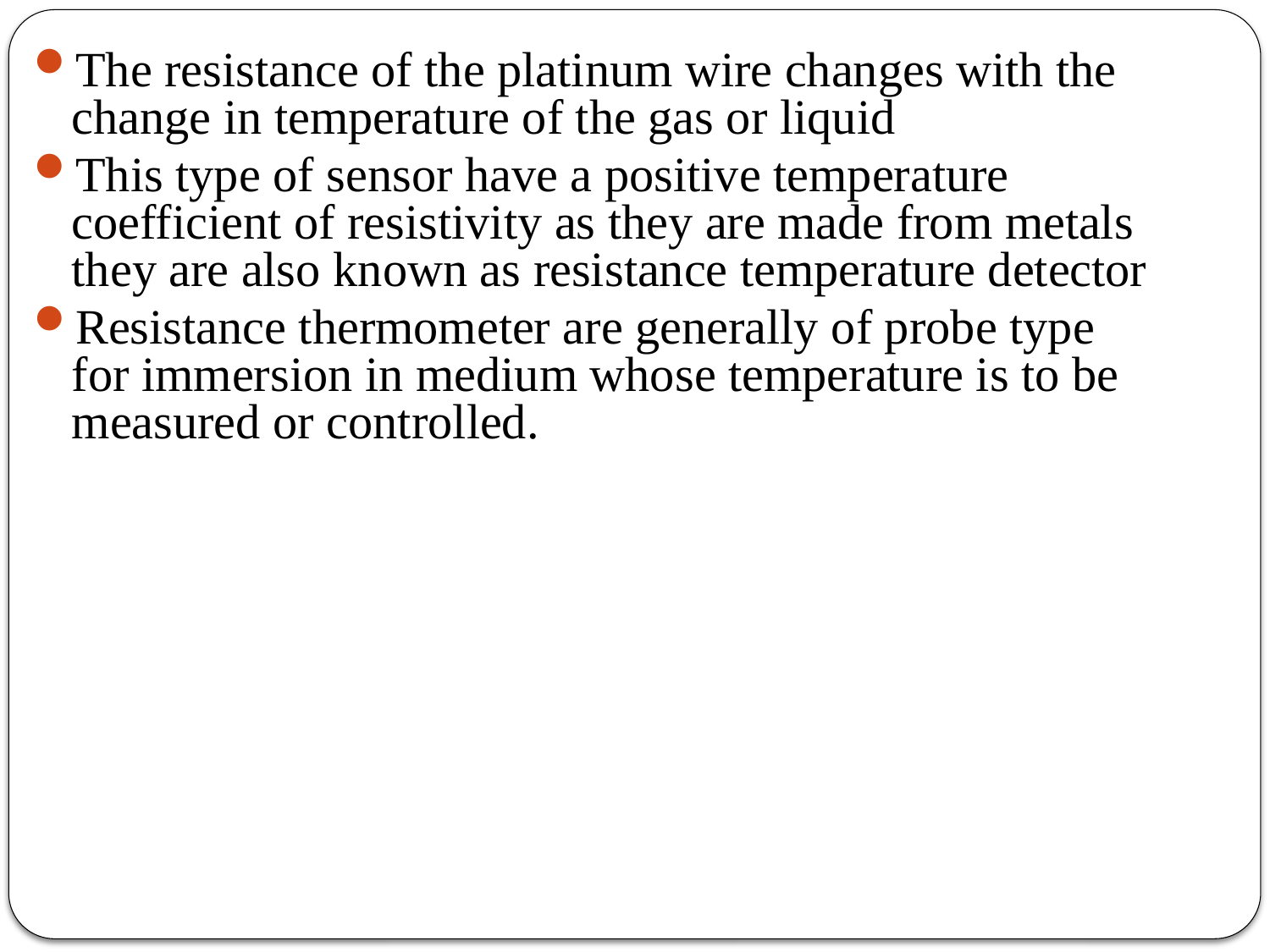

The resistance of the platinum wire changes with the change in temperature of the gas or liquid
This type of sensor have a positive temperature coefficient of resistivity as they are made from metals they are also known as resistance temperature detector
Resistance thermometer are generally of probe type for immersion in medium whose temperature is to be measured or controlled.